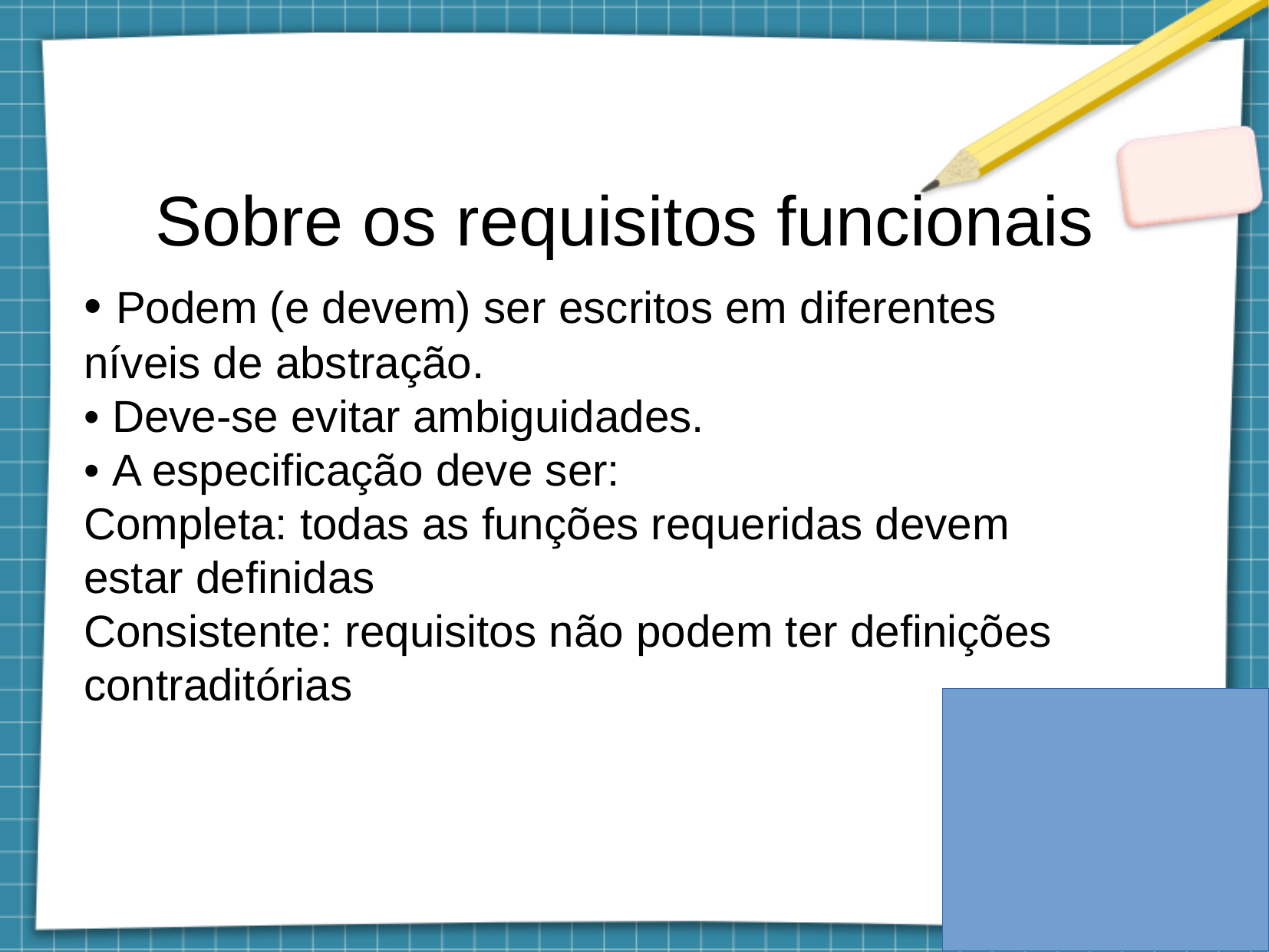

Sobre os requisitos funcionais
• Podem (e devem) ser escritos em diferentes níveis de abstração.
• Deve-se evitar ambiguidades.
• A especificação deve ser:
Completa: todas as funções requeridas devem estar definidas
Consistente: requisitos não podem ter definições contraditórias